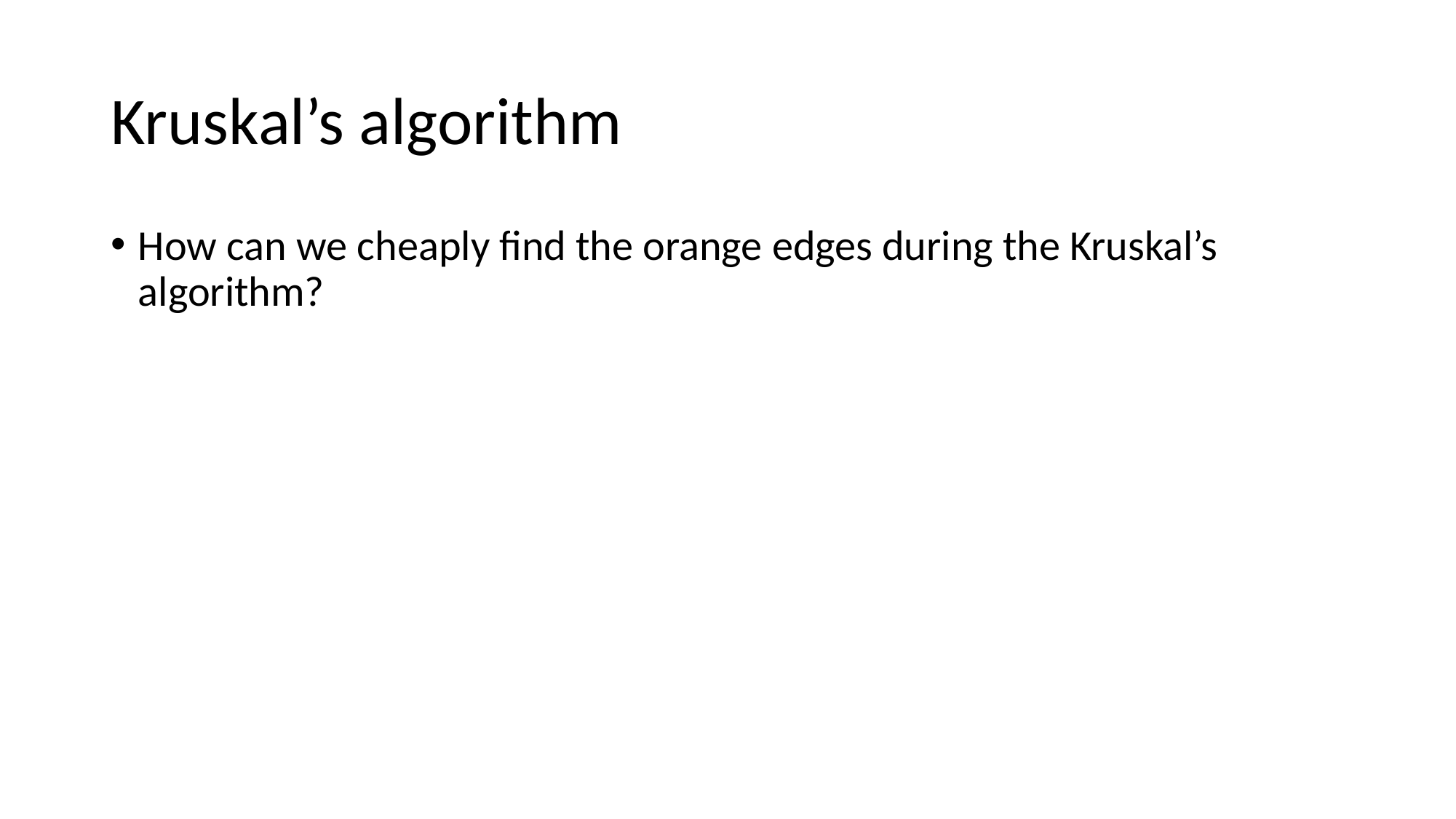

# Kruskal’s algorithm
How can we cheaply find the orange edges during the Kruskal’s algorithm?